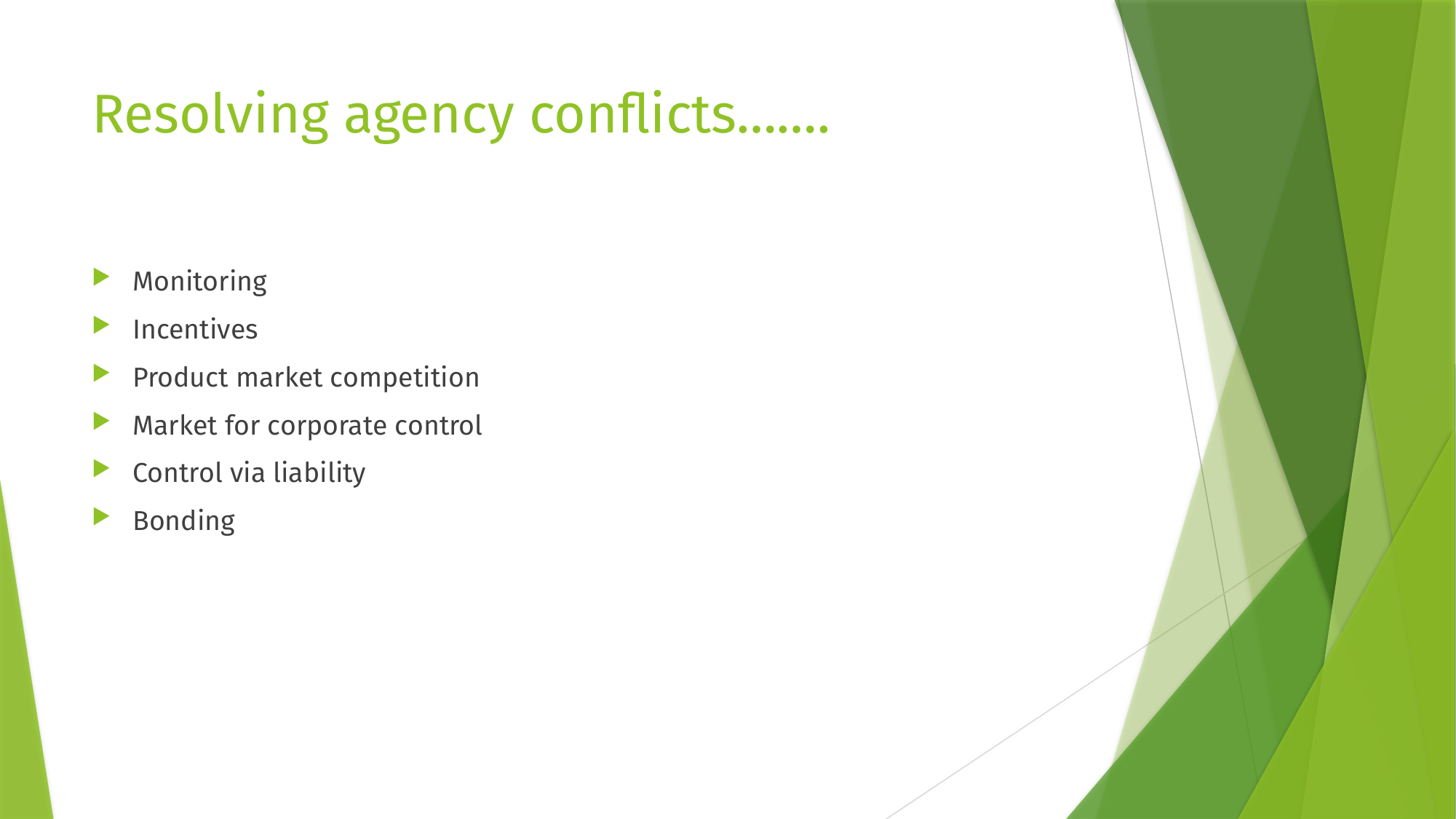

# Resolving agency conflicts…….
Monitoring
Incentives
Product market competition
Market for corporate control
Control via liability
Bonding